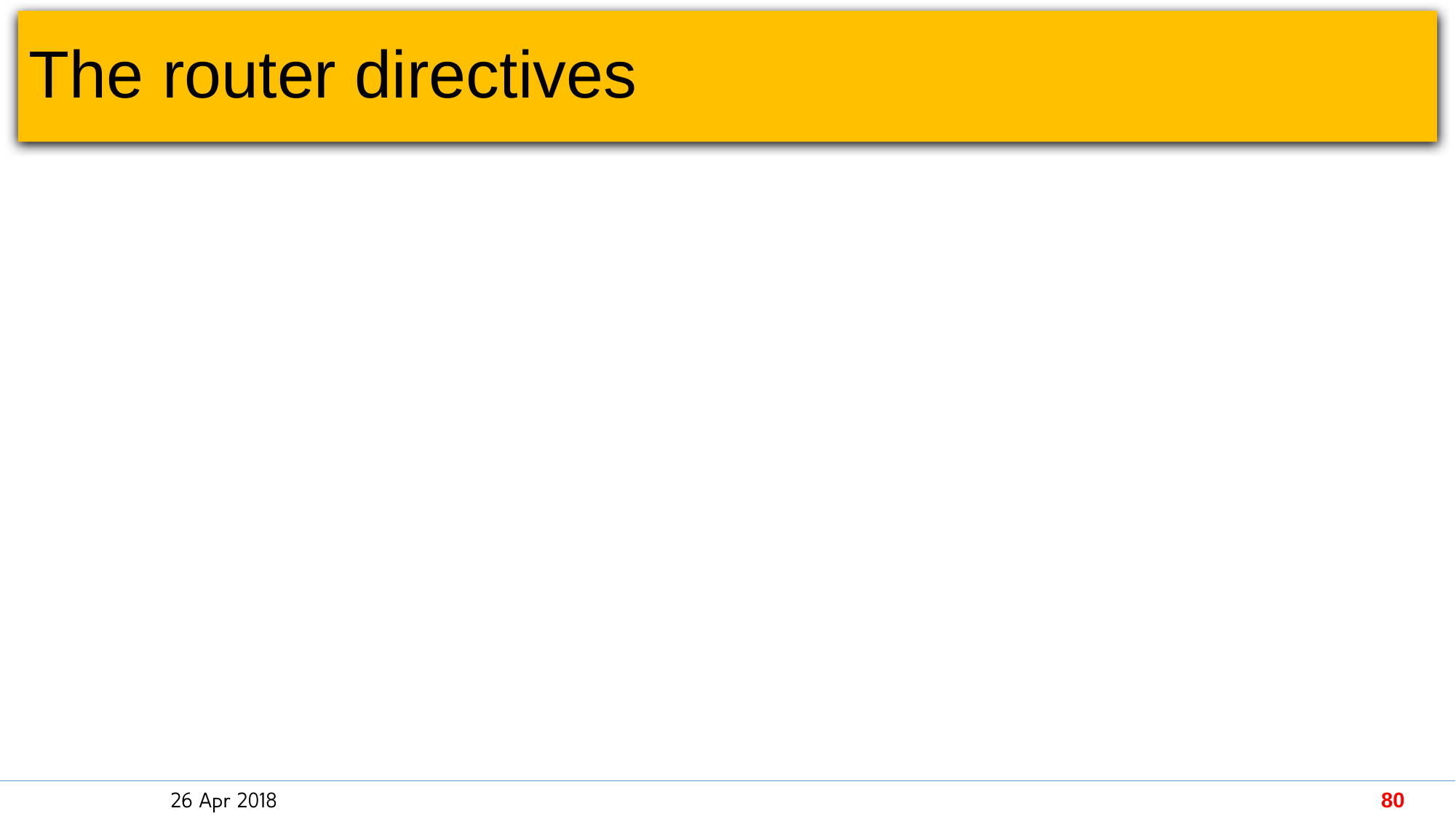

# The router directives

26 Apr 2018
80